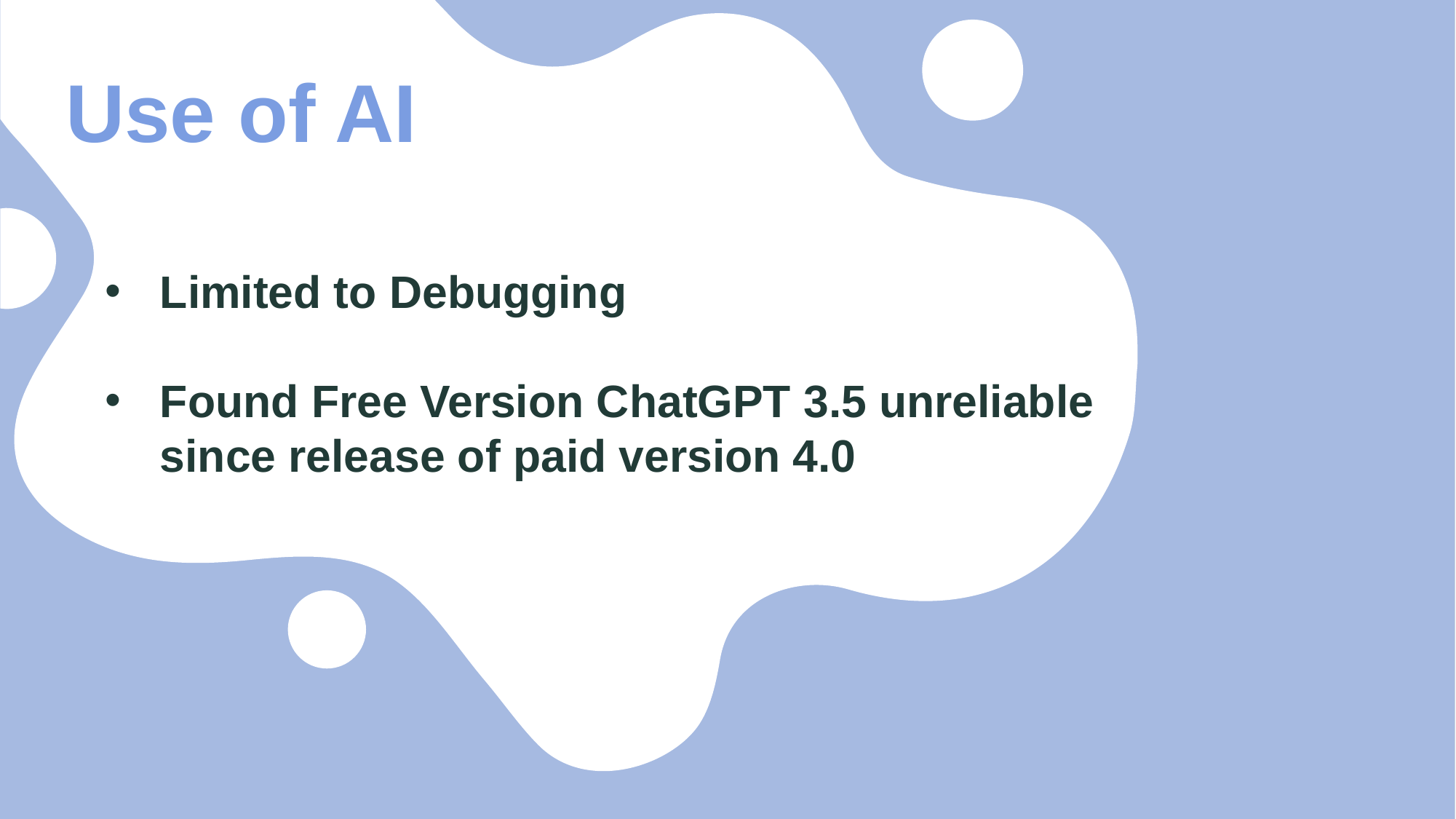

Use of AI
Limited to Debugging

Found Free Version ChatGPT 3.5 unreliable since release of paid version 4.0